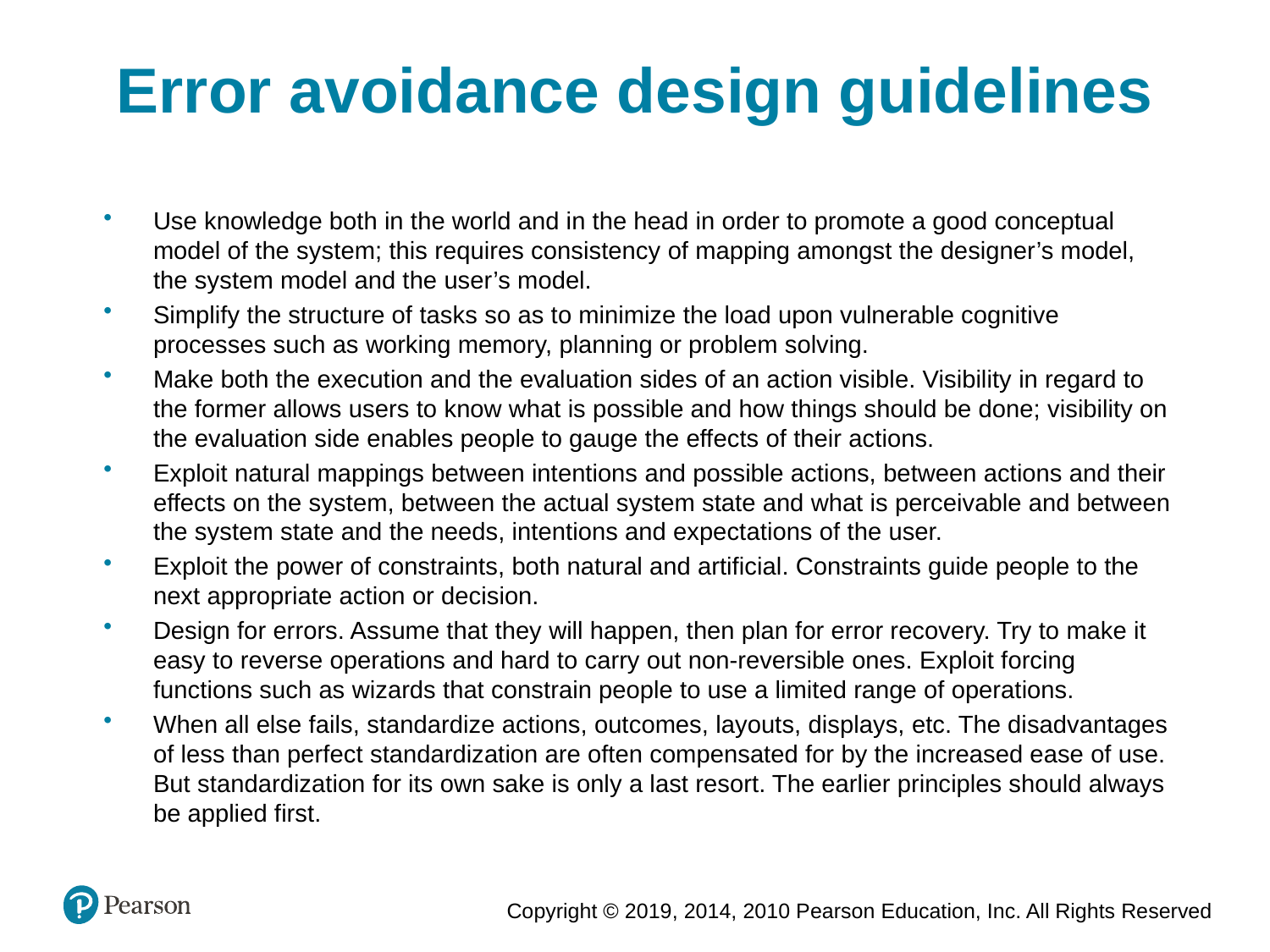

Error avoidance design guidelines
Use knowledge both in the world and in the head in order to promote a good conceptual model of the system; this requires consistency of mapping amongst the designer’s model, the system model and the user’s model.
Simplify the structure of tasks so as to minimize the load upon vulnerable cognitive processes such as working memory, planning or problem solving.
Make both the execution and the evaluation sides of an action visible. Visibility in regard to the former allows users to know what is possible and how things should be done; visibility on the evaluation side enables people to gauge the effects of their actions.
Exploit natural mappings between intentions and possible actions, between actions and their effects on the system, between the actual system state and what is perceivable and between the system state and the needs, intentions and expectations of the user.
Exploit the power of constraints, both natural and artificial. Constraints guide people to the next appropriate action or decision.
Design for errors. Assume that they will happen, then plan for error recovery. Try to make it easy to reverse operations and hard to carry out non-reversible ones. Exploit forcing functions such as wizards that constrain people to use a limited range of operations.
When all else fails, standardize actions, outcomes, layouts, displays, etc. The disadvantages of less than perfect standardization are often compensated for by the increased ease of use. But standardization for its own sake is only a last resort. The earlier principles should always be applied first.